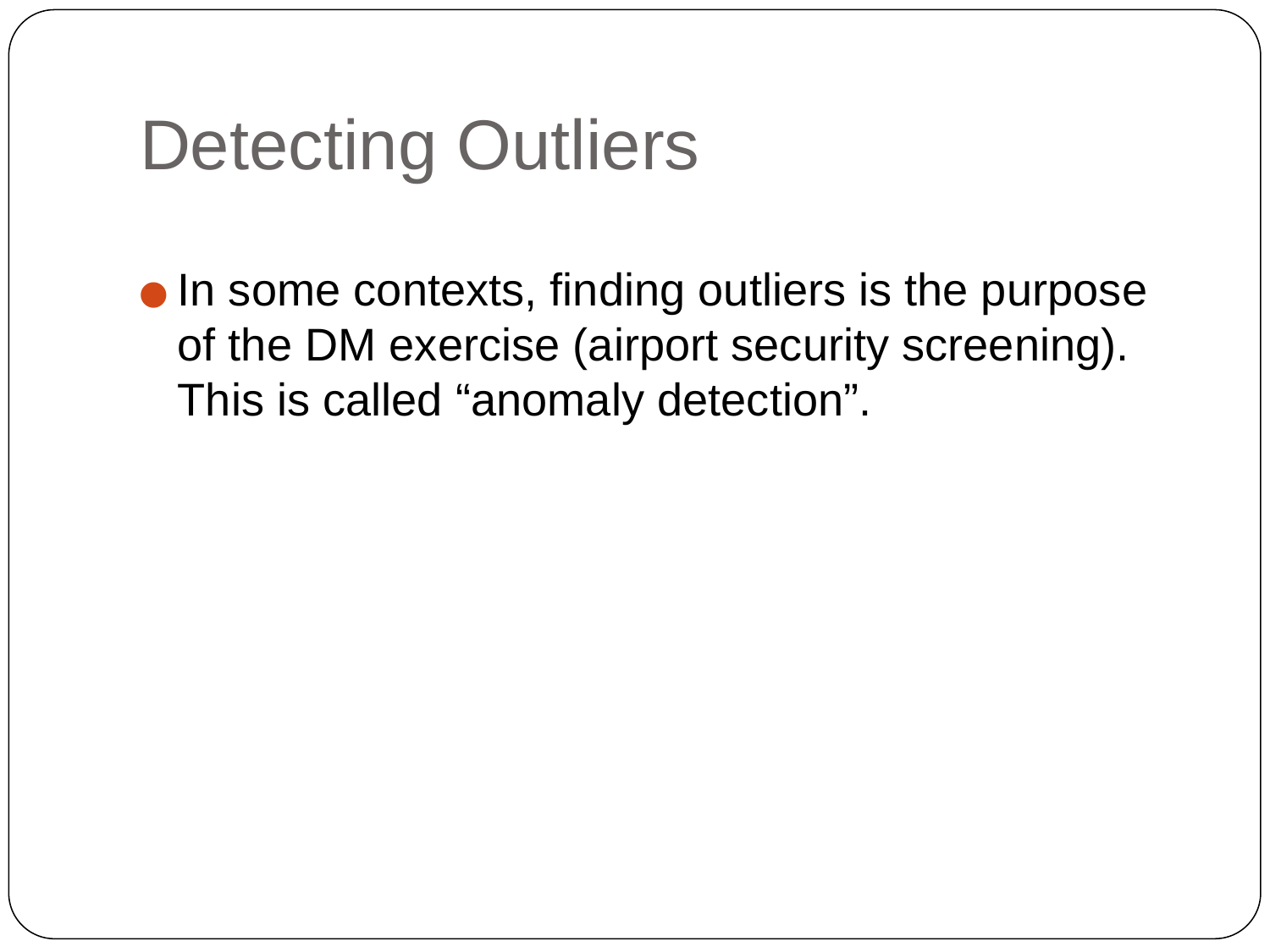

Detecting Outliers
In some contexts, finding outliers is the purpose of the DM exercise (airport security screening). This is called “anomaly detection”.